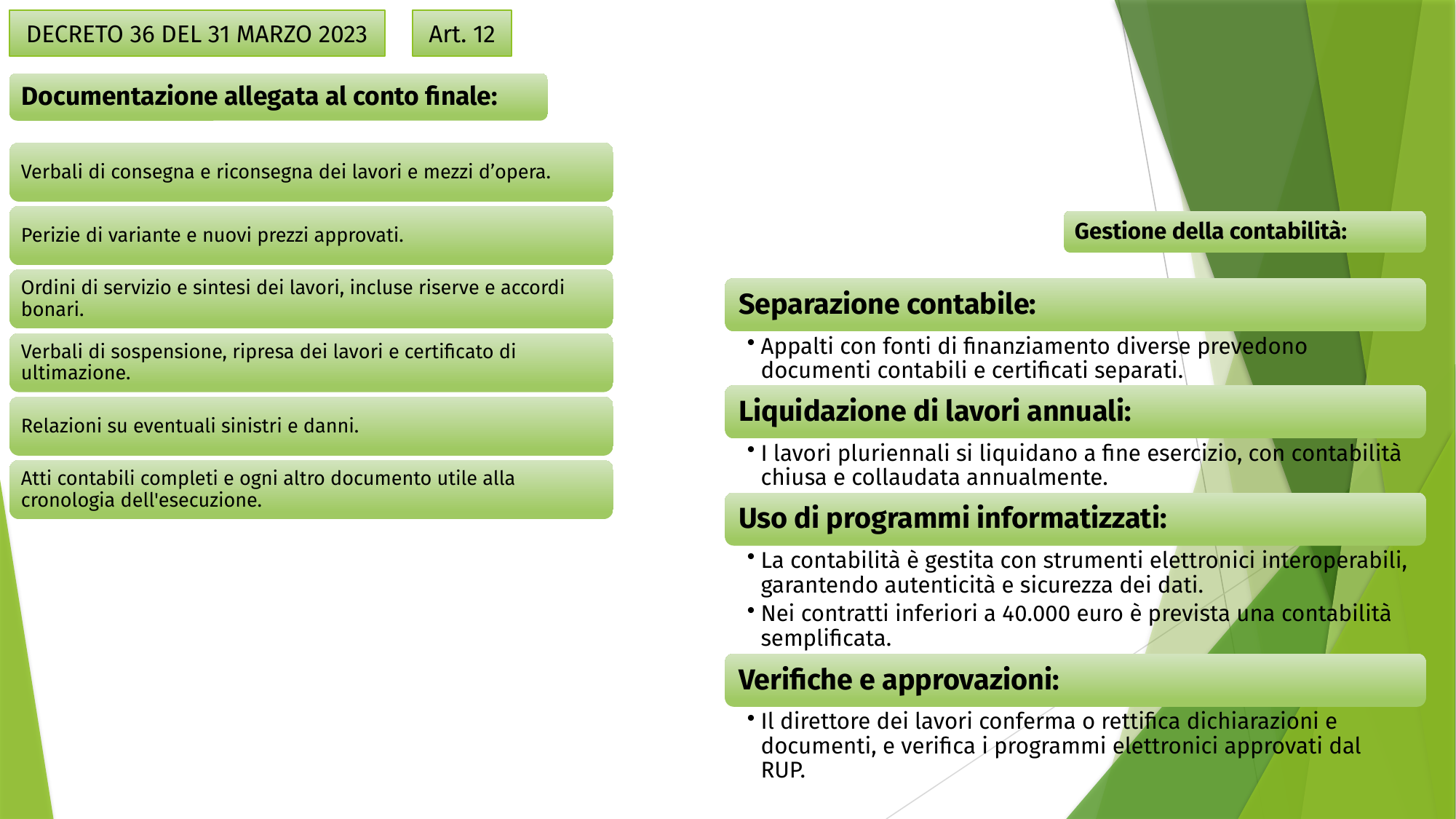

Art. 12
DECRETO 36 DEL 31 MARZO 2023
Documentazione allegata al conto finale:
Verbali di consegna e riconsegna dei lavori e mezzi d’opera.
Perizie di variante e nuovi prezzi approvati.
Ordini di servizio e sintesi dei lavori, incluse riserve e accordi bonari.
Verbali di sospensione, ripresa dei lavori e certificato di ultimazione.
Relazioni su eventuali sinistri e danni.
Atti contabili completi e ogni altro documento utile alla cronologia dell'esecuzione.
Gestione della contabilità:
Separazione contabile:
Appalti con fonti di finanziamento diverse prevedono documenti contabili e certificati separati.
Liquidazione di lavori annuali:
I lavori pluriennali si liquidano a fine esercizio, con contabilità chiusa e collaudata annualmente.
Uso di programmi informatizzati:
La contabilità è gestita con strumenti elettronici interoperabili, garantendo autenticità e sicurezza dei dati.
Nei contratti inferiori a 40.000 euro è prevista una contabilità semplificata.
Verifiche e approvazioni:
Il direttore dei lavori conferma o rettifica dichiarazioni e documenti, e verifica i programmi elettronici approvati dal RUP.